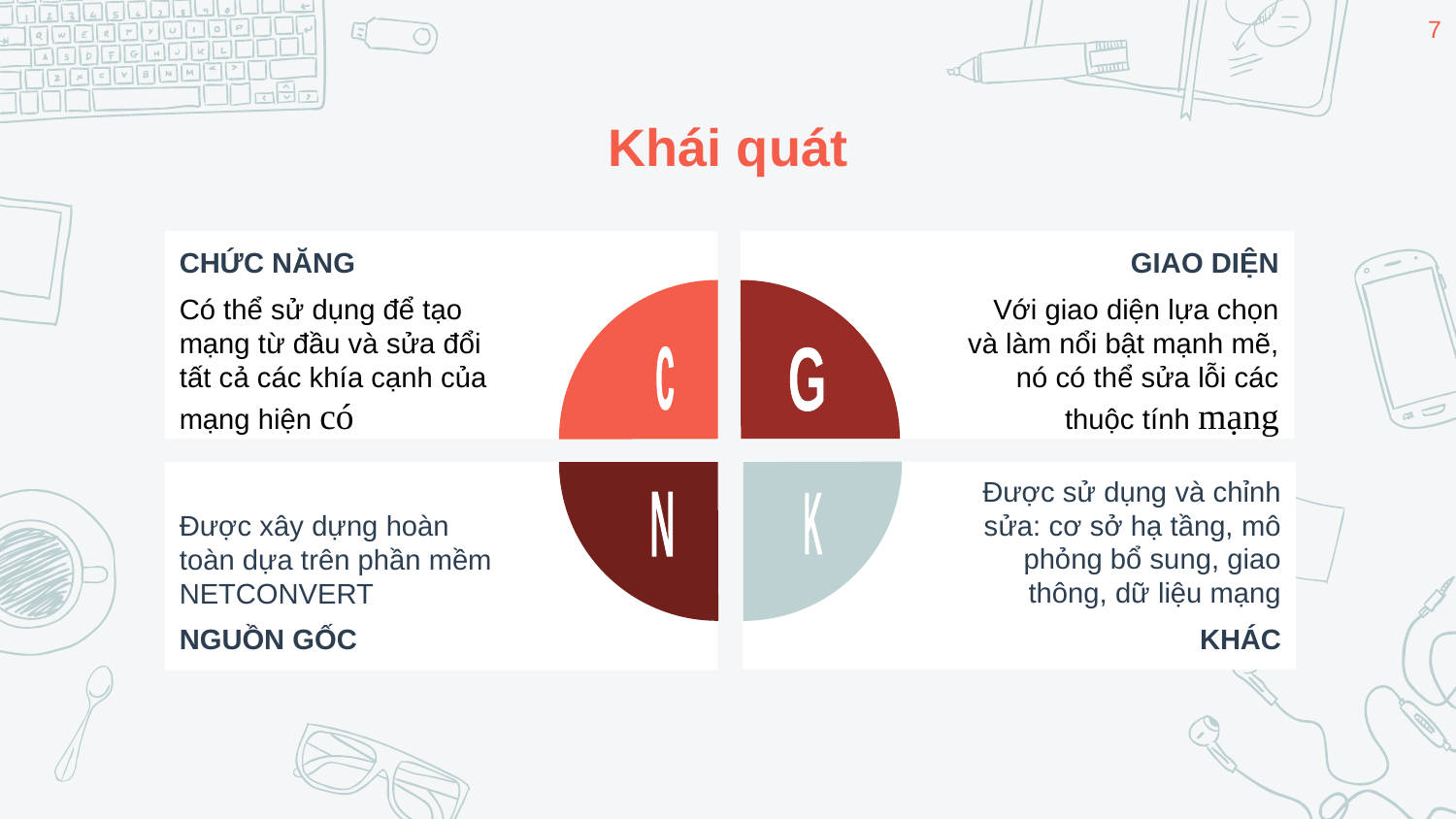

7
# Khái quát
CHỨC NĂNG
Có thể sử dụng để tạo mạng từ đầu và sửa đổi tất cả các khía cạnh của mạng hiện có
GIAO DIỆN
Với giao diện lựa chọn và làm nổi bật mạnh mẽ, nó có thể sửa lỗi các thuộc tính mạng

c
G
Được sử dụng và chỉnh sửa: cơ sở hạ tầng, mô phỏng bổ sung, giao thông, dữ liệu mạng
KHÁC

Được xây dựng hoàn toàn dựa trên phần mềm NETCONVERT
NGUỒN GỐC
N
K